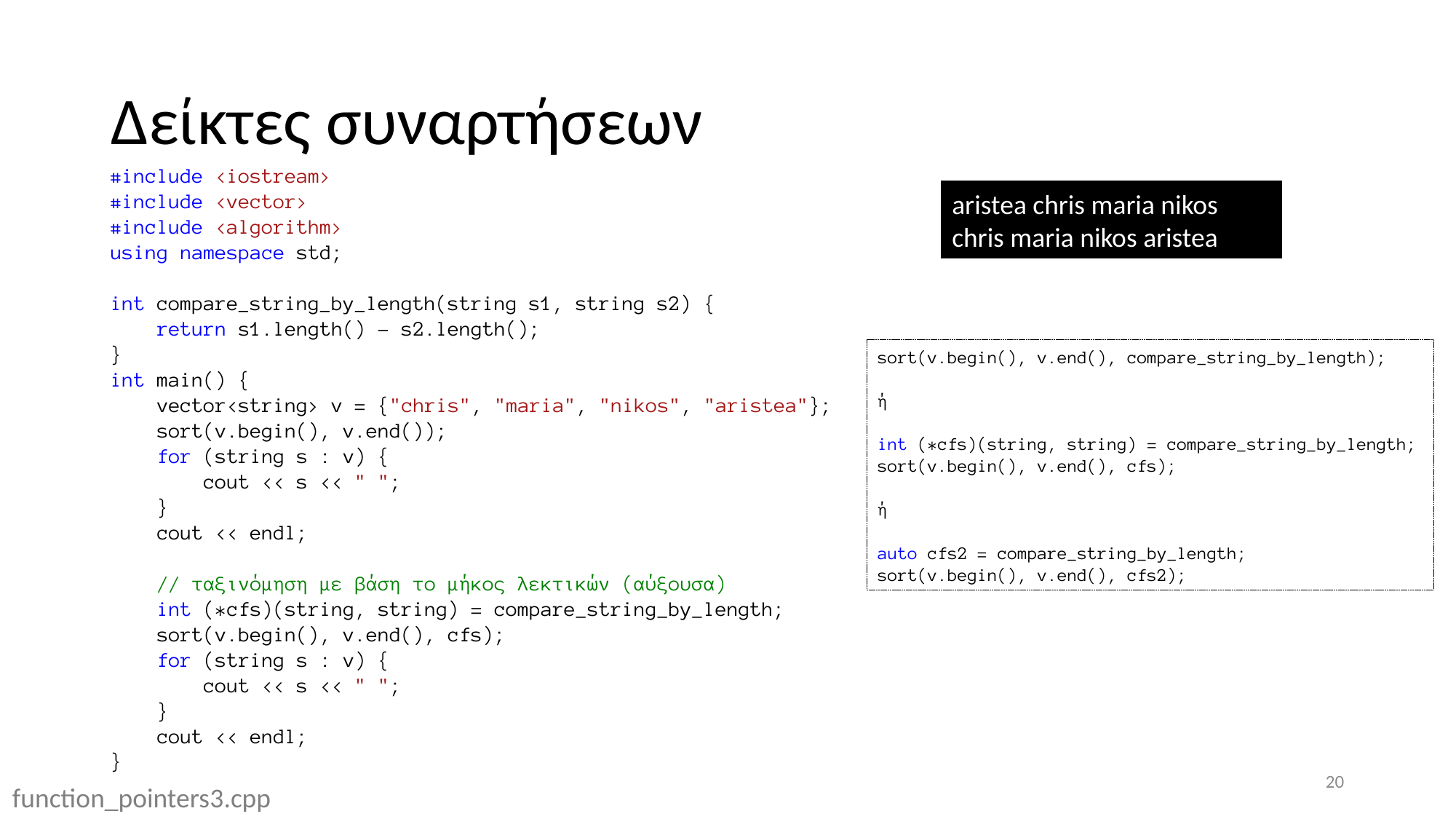

# Δείκτες συναρτήσεων
#include <iostream>
#include <vector>
#include <algorithm>
using namespace std;
int compare_string_by_length(string s1, string s2) {
    return s1.length() - s2.length();
}
int main() {
    vector<string> v = {"chris", "maria", "nikos", "aristea"};
    sort(v.begin(), v.end());
    for (string s : v) {
        cout << s << " ";
    }
    cout << endl;
    // ταξινόμηση με βάση το μήκος λεκτικών (αύξουσα)
    int (*cfs)(string, string) = compare_string_by_length;
    sort(v.begin(), v.end(), cfs);
    for (string s : v) {
        cout << s << " ";
    }
    cout << endl;
}
aristea chris maria nikos
chris maria nikos aristea
sort(v.begin(), v.end(), compare_string_by_length);

ή

int (*cfs)(string, string) = compare_string_by_length;
sort(v.begin(), v.end(), cfs);

ή
auto cfs2 = compare_string_by_length;
sort(v.begin(), v.end(), cfs2);
20
function_pointers3.cpp